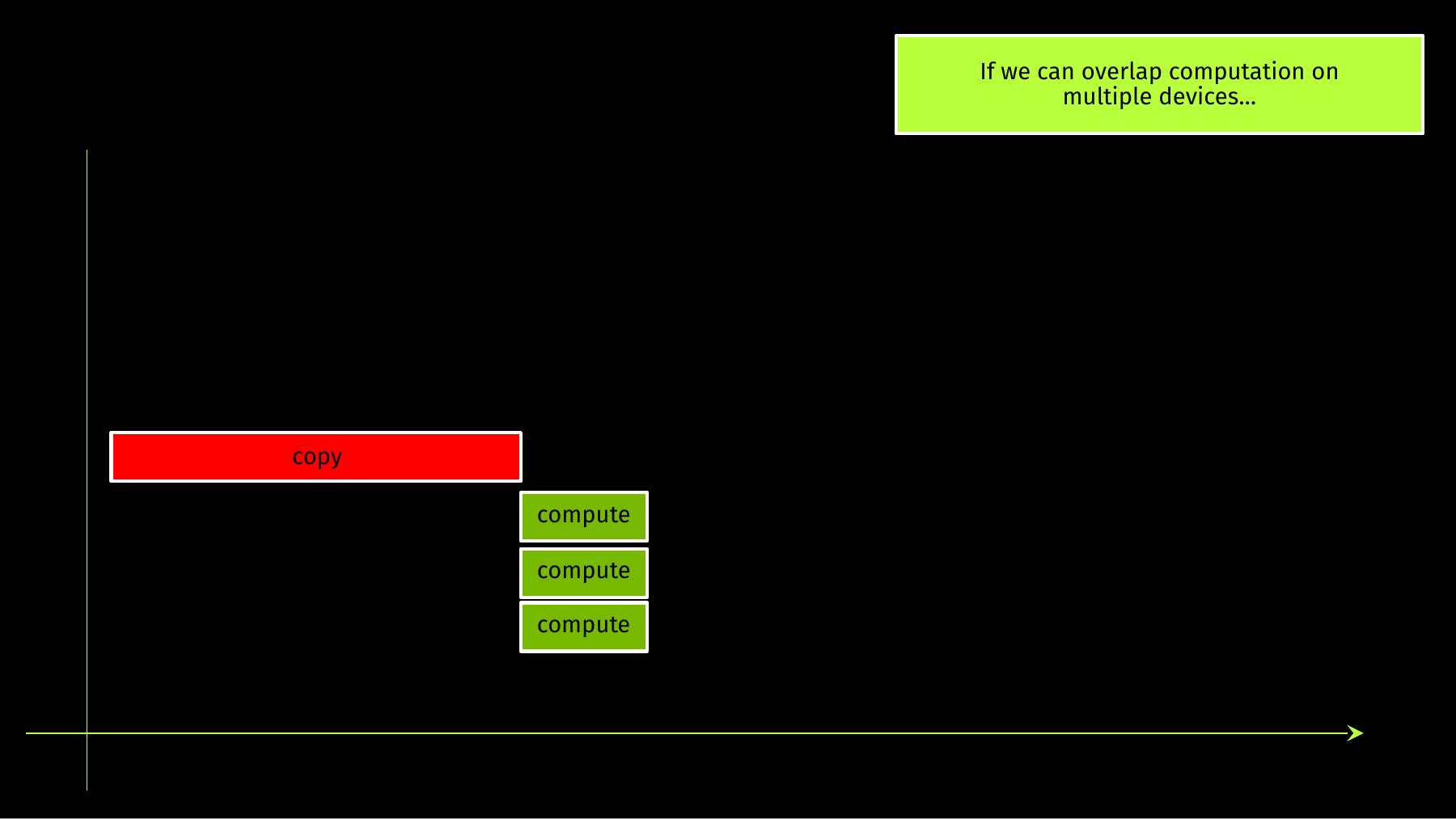

If we can overlap computation on multiple devices…

copy

compute

compute

compute